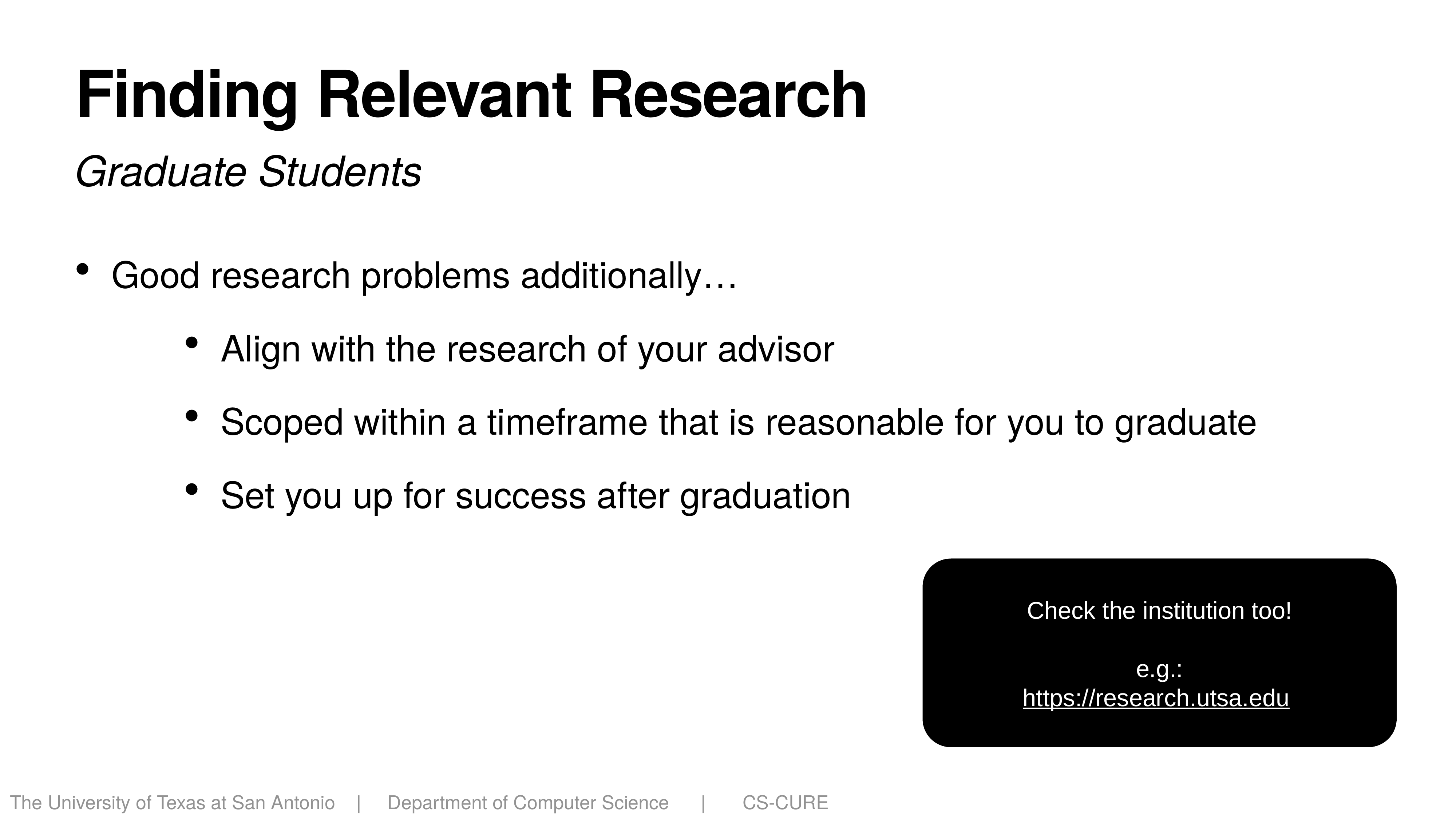

# Finding Relevant Research
Graduate Students
Good research problems additionally…
Align with the research of your advisor
Scoped within a timeframe that is reasonable for you to graduate
Set you up for success after graduation
Check the institution too!

e.g.:
https://research.utsa.edu
25